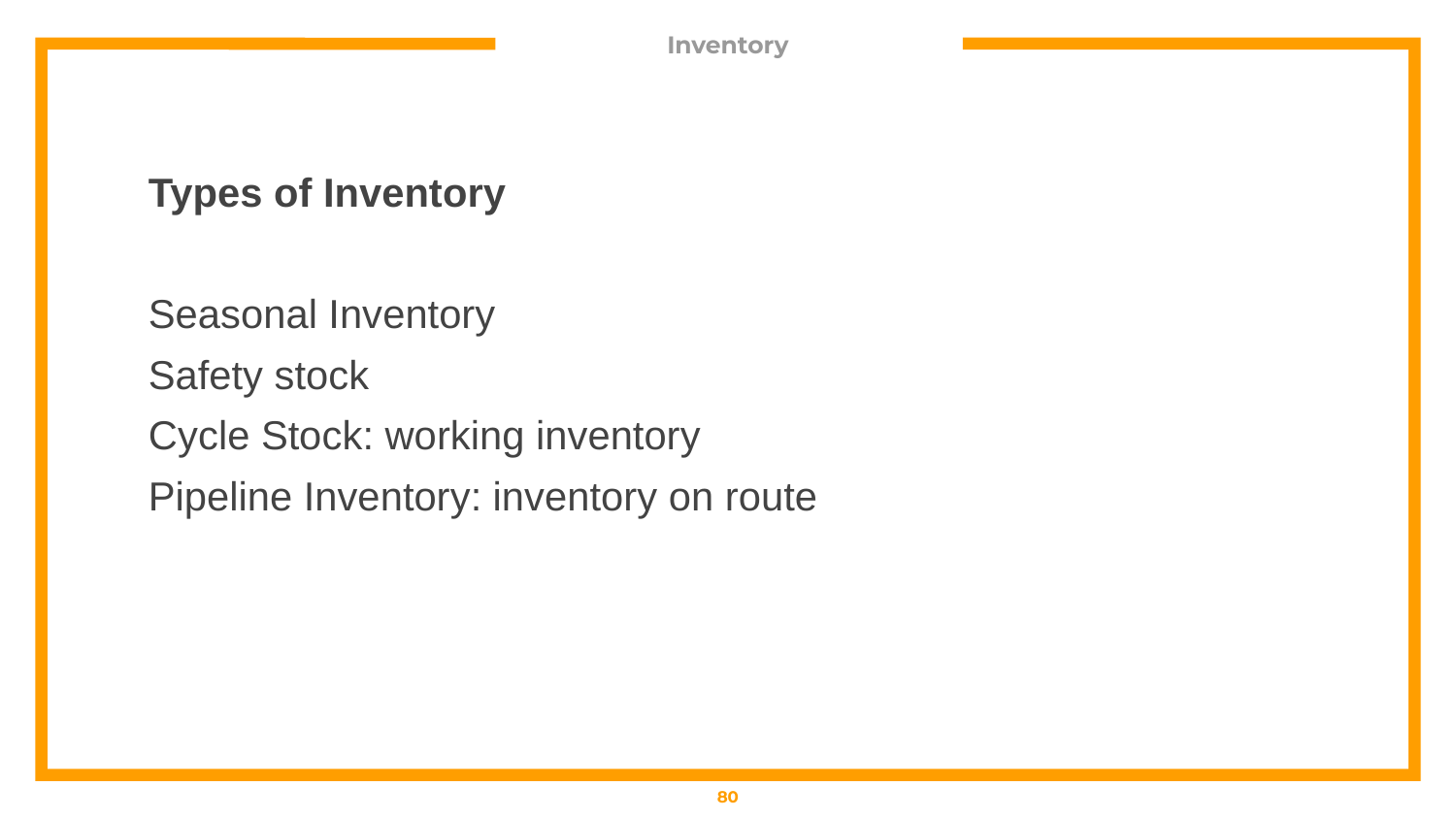

# Inventory
Types of Inventory

Seasonal Inventory
Safety stock
Cycle Stock: working inventory
Pipeline Inventory: inventory on route
80